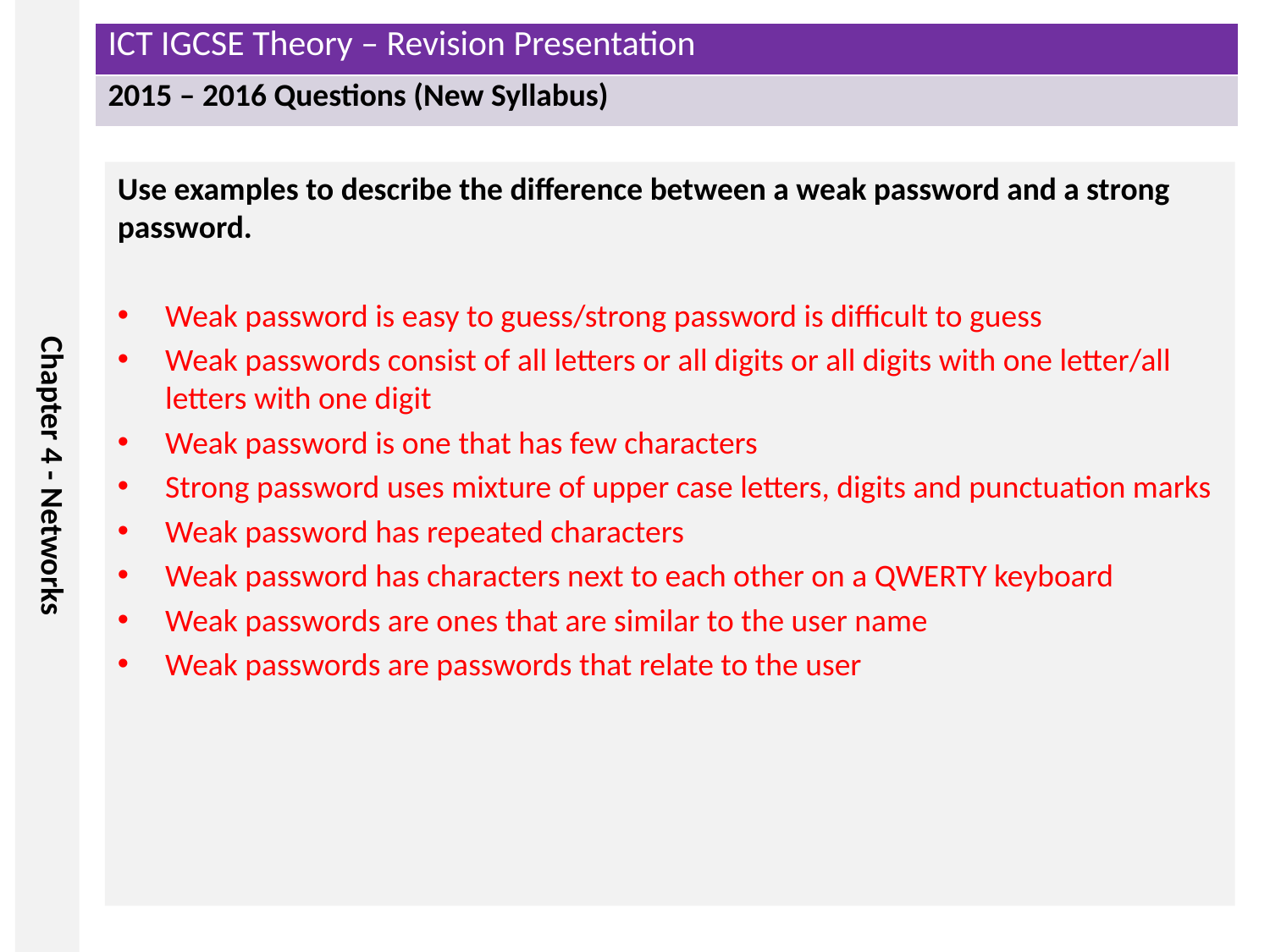

Use examples to describe the difference between a weak password and a strong password.

Weak password is easy to guess/strong password is difficult to guess
Weak passwords consist of all letters or all digits or all digits with one letter/all letters with one digit
Weak password is one that has few characters
Strong password uses mixture of upper case letters, digits and punctuation marks
Weak password has repeated characters
Weak password has characters next to each other on a QWERTY keyboard
Weak passwords are ones that are similar to the user name
Weak passwords are passwords that relate to the user